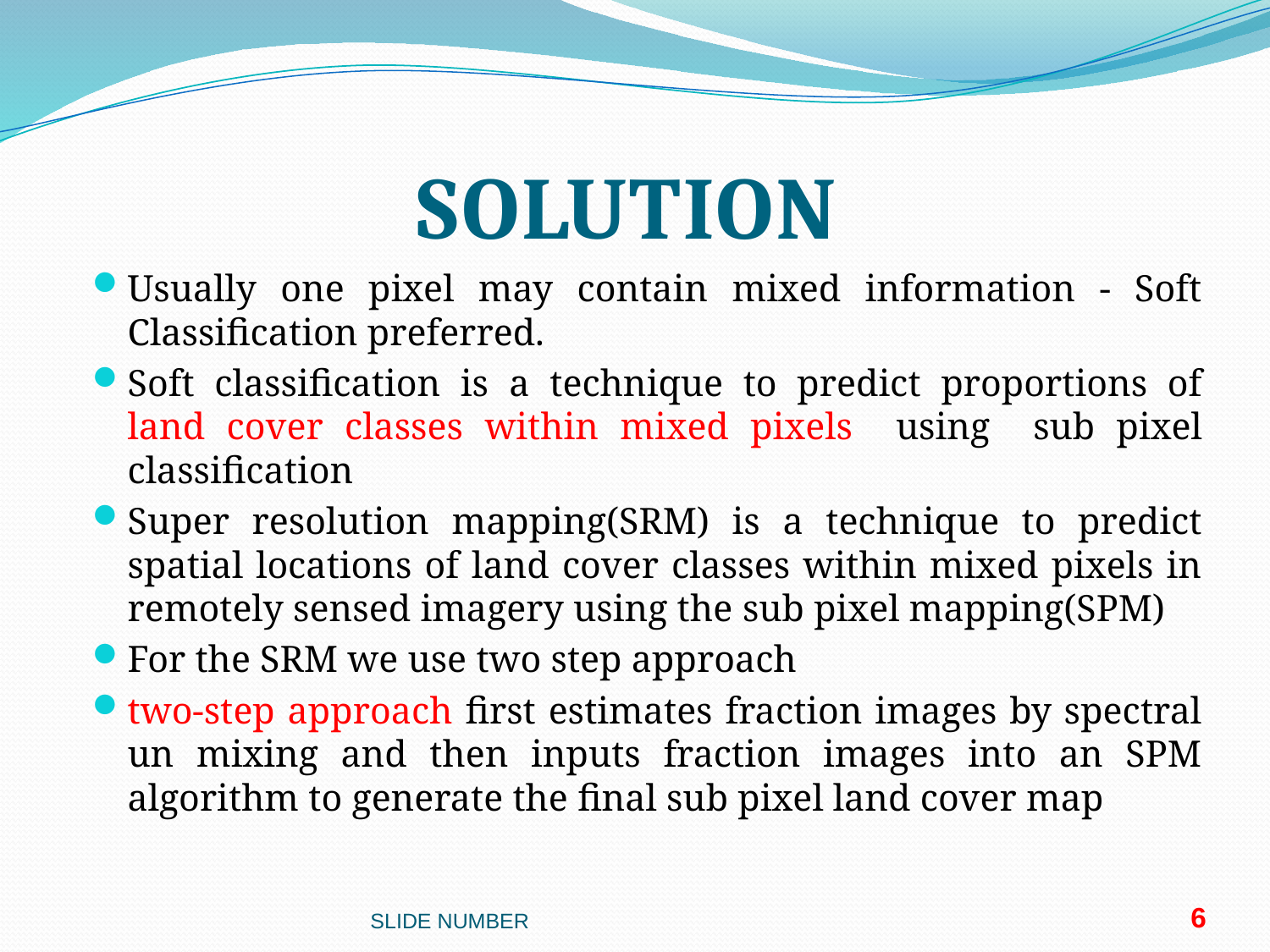

# SOLUTION

Usually one pixel may contain mixed information - Soft Classification preferred.
Soft classification is a technique to predict proportions of land cover classes within mixed pixels  using  sub pixel classification
Super resolution mapping(SRM) is a technique to predict spatial locations of land cover classes within mixed pixels in remotely sensed imagery using the sub pixel mapping(SPM)
For the SRM we use two step approach
two-step approach first estimates fraction images by spectral un mixing and then inputs fraction images into an SPM algorithm to generate the final sub pixel land cover map
SLIDE NUMBER
6